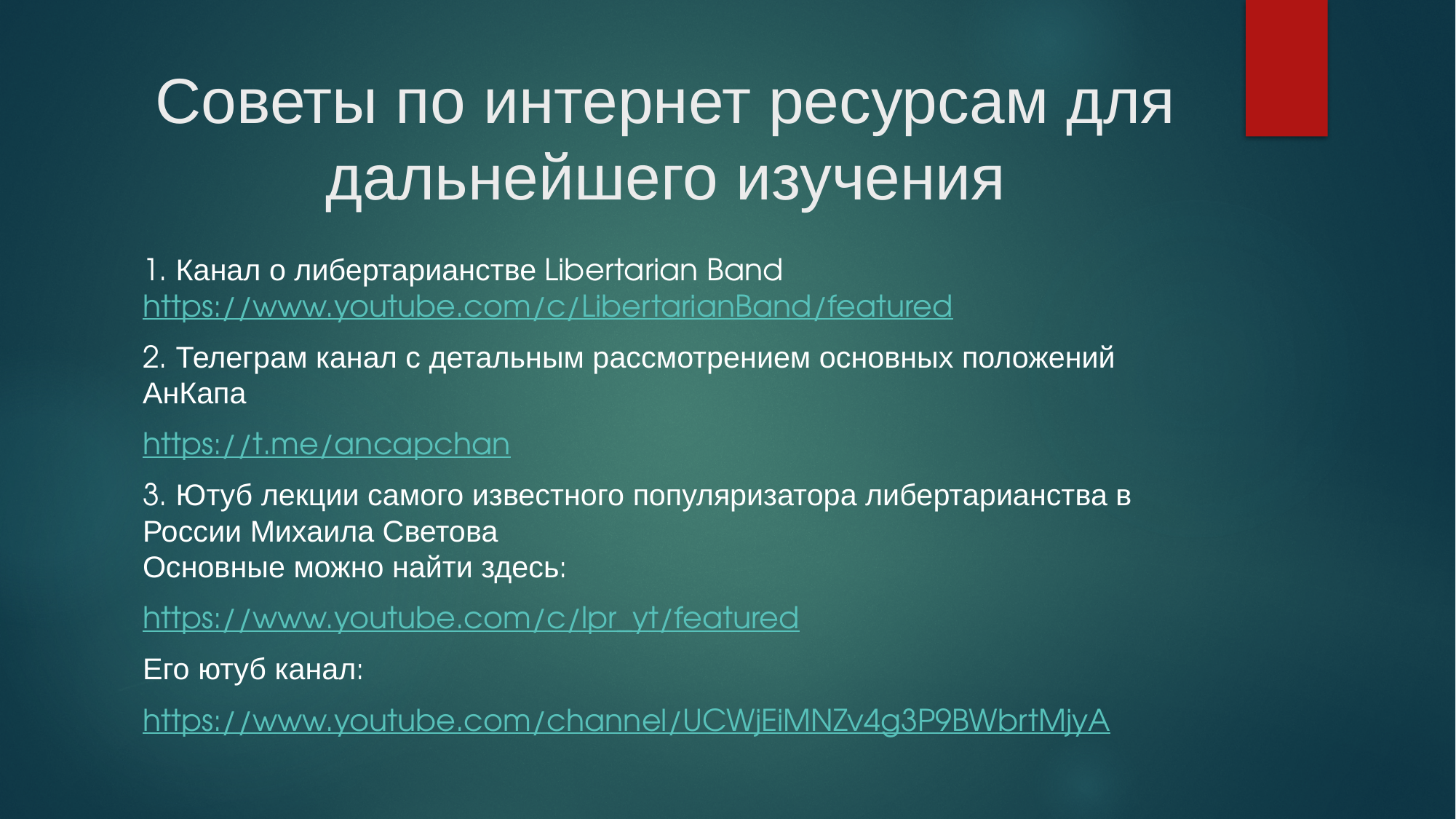

# Советы по интернет ресурсам для дальнейшего изучения
1. Канал о либертарианстве Libertarian Band https://www.youtube.com/c/LibertarianBand/featured
2. Телеграм канал с детальным рассмотрением основных положений АнКапа
https://t.me/ancapchan
3. Ютуб лекции самого известного популяризатора либертарианства в России Михаила Светова
Основные можно найти здесь:
https://www.youtube.com/c/lpr_yt/featured
Его ютуб канал:
https://www.youtube.com/channel/UCWjEiMNZv4g3P9BWbrtMjyA